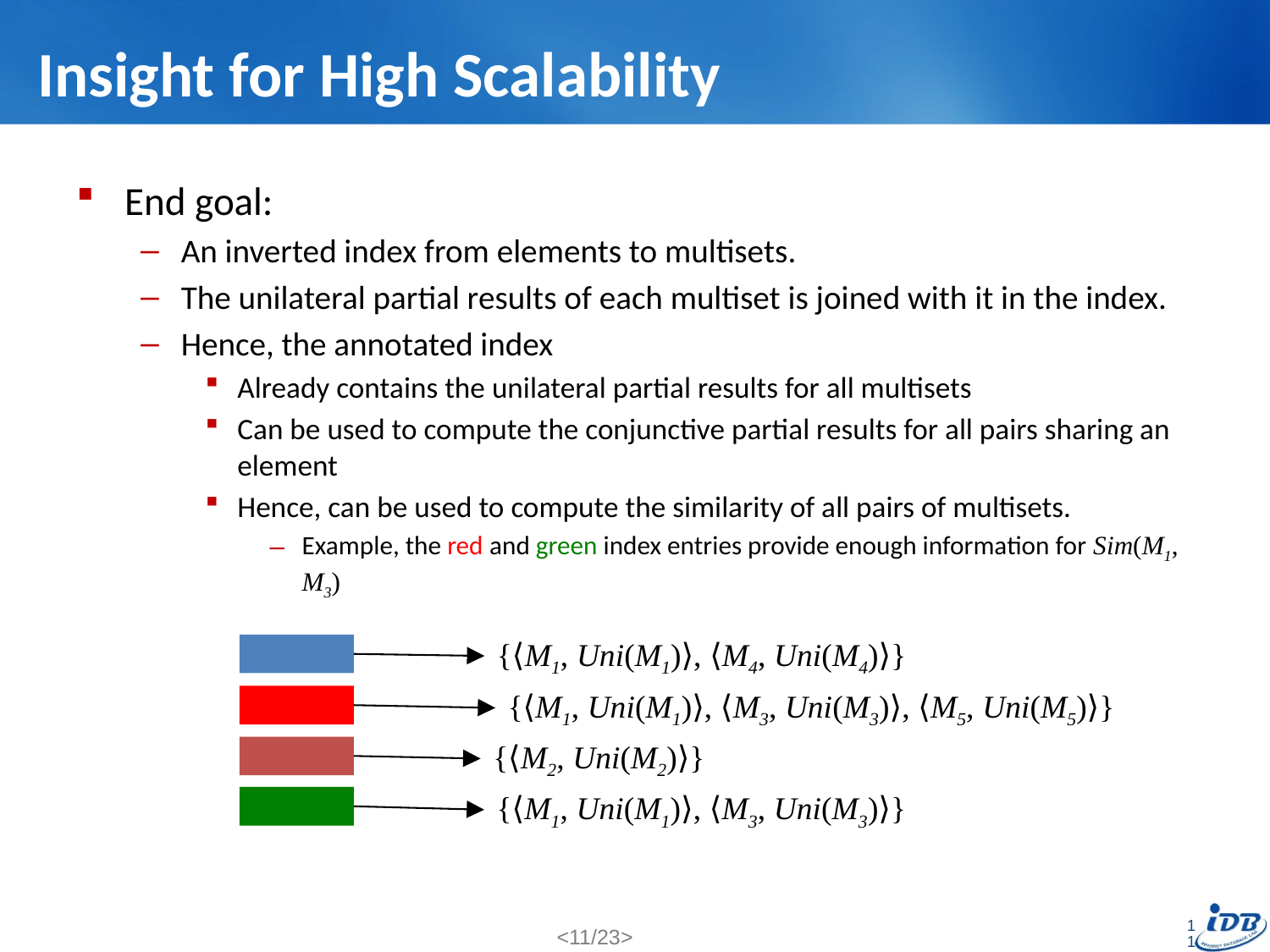

# Insight for High Scalability
End goal:
An inverted index from elements to multisets.
The unilateral partial results of each multiset is joined with it in the index.
Hence, the annotated index
Already contains the unilateral partial results for all multisets
Can be used to compute the conjunctive partial results for all pairs sharing an element
Hence, can be used to compute the similarity of all pairs of multisets.
Example, the red and green index entries provide enough information for Sim(M1, M3)
{⟨M1, Uni(M1)⟩, ⟨M4, Uni(M4)⟩}

{⟨M1, Uni(M1)⟩, ⟨M3, Uni(M3)⟩, ⟨M5, Uni(M5)⟩}

{⟨M2, Uni(M2)⟩}

{⟨M1, Uni(M1)⟩, ⟨M3, Uni(M3)⟩}

11